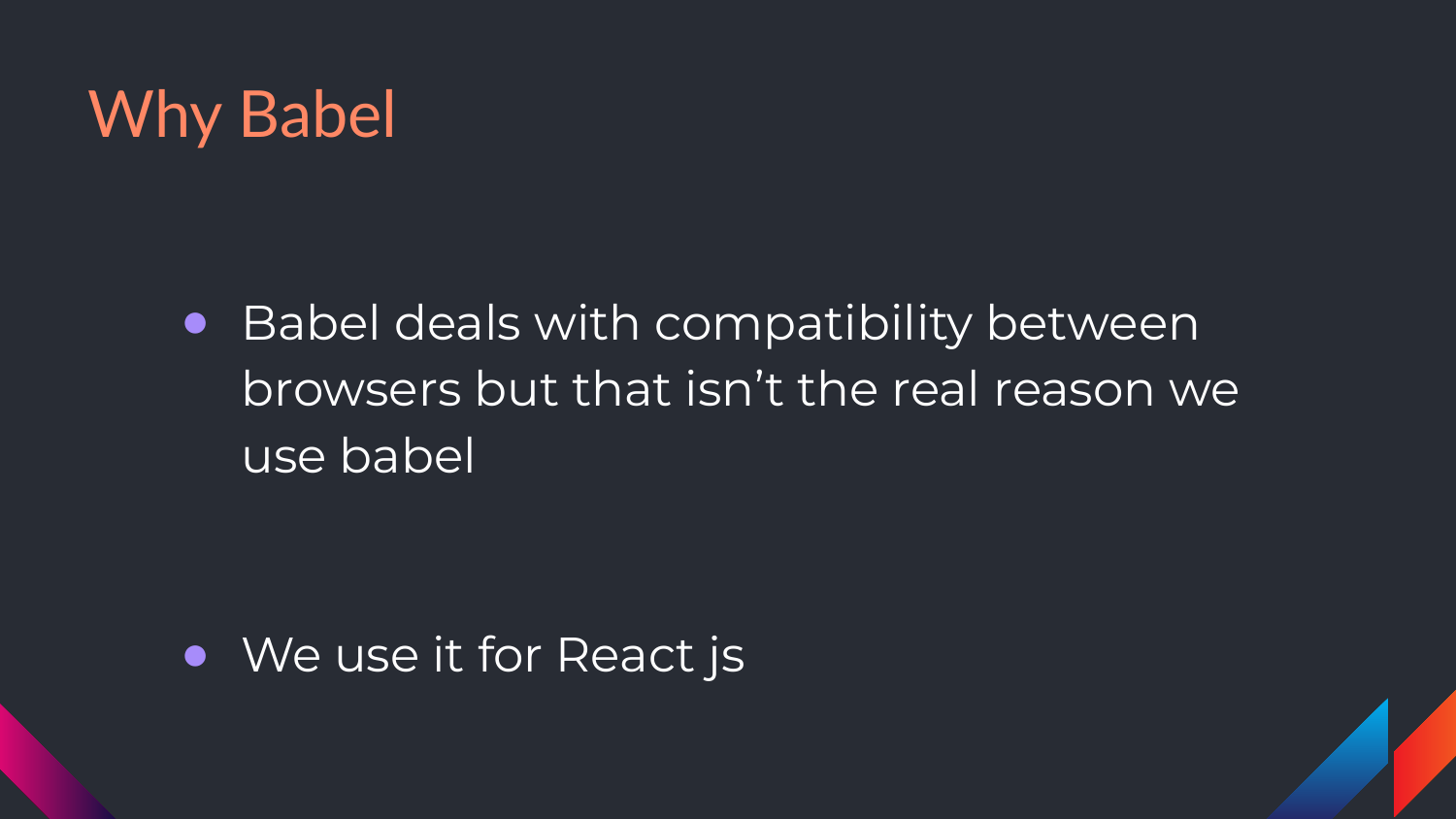

# Why Babel
Babel deals with compatibility between browsers but that isn’t the real reason we use babel

We use it for React js